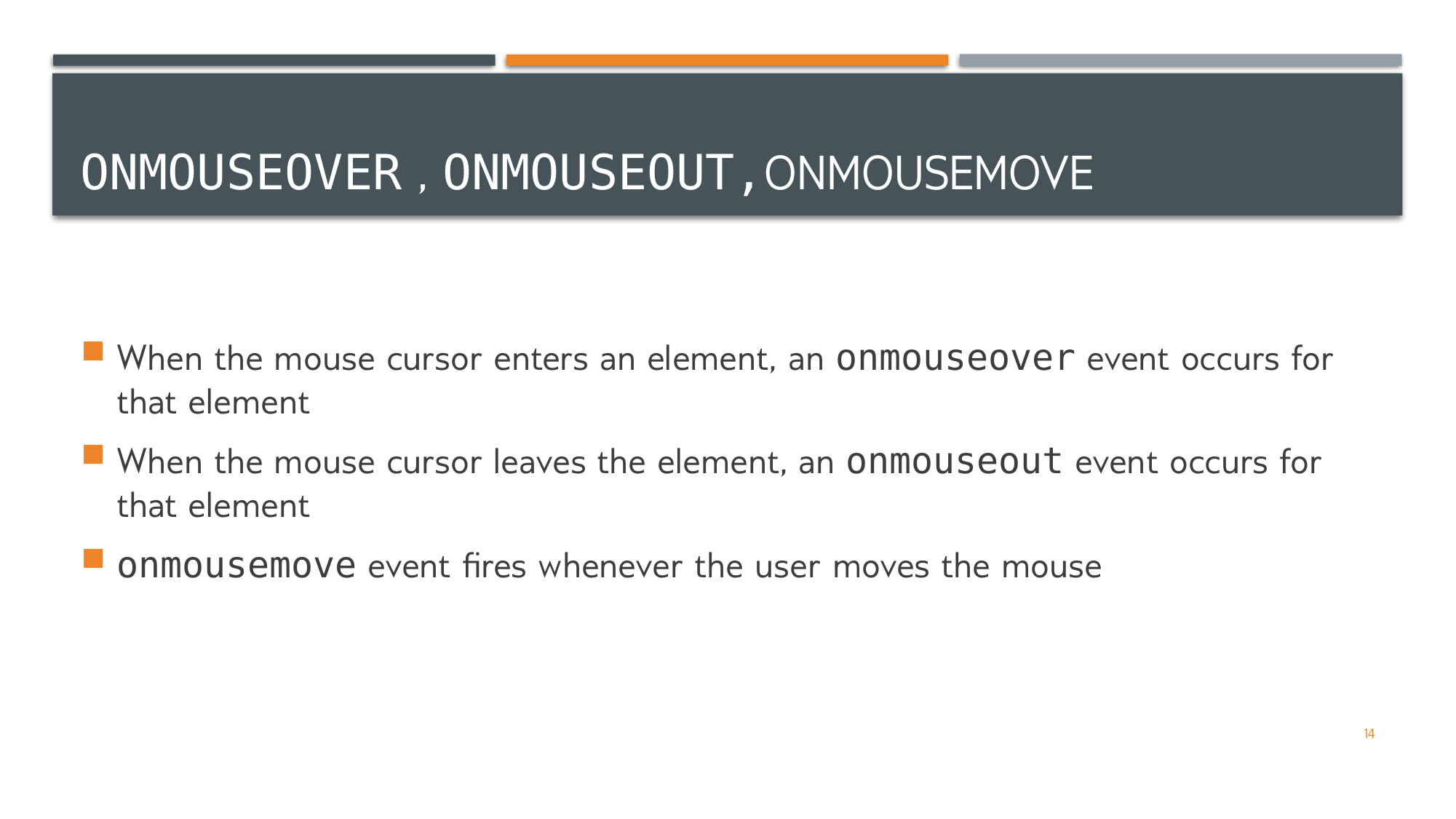

# onmouseover , onmouseout,Onmousemove
When the mouse cursor enters an element, an onmouseover event occurs for that element
When the mouse cursor leaves the element, an onmouseout event occurs for that element
onmousemove event fires whenever the user moves the mouse

14